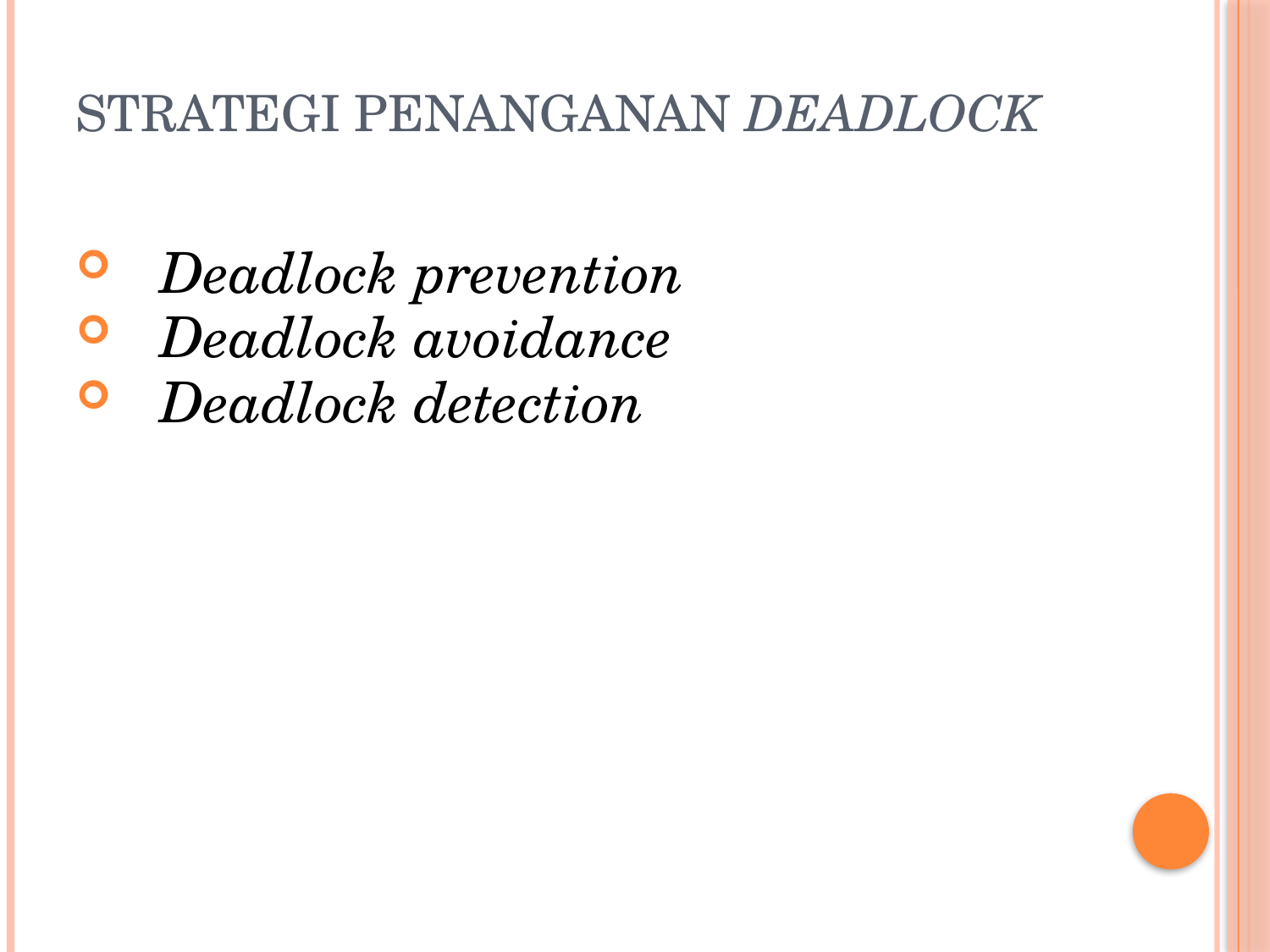

# Strategi Penanganan Deadlock
Deadlock prevention
Deadlock avoidance
Deadlock detection